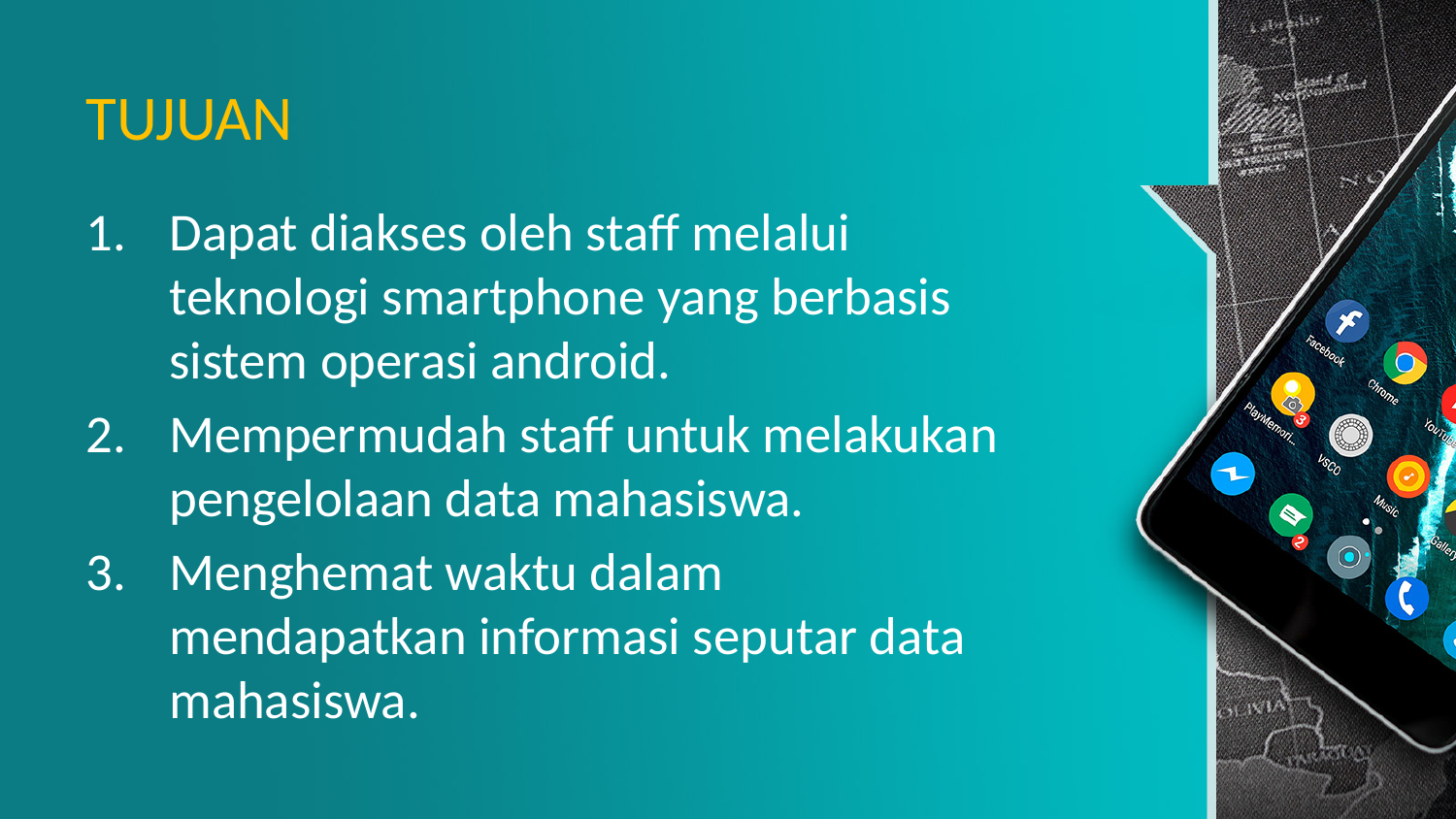

# TUJUAN
Dapat diakses oleh staff melalui teknologi smartphone yang berbasis sistem operasi android.
Mempermudah staff untuk melakukan pengelolaan data mahasiswa.
Menghemat waktu dalam mendapatkan informasi seputar data mahasiswa.